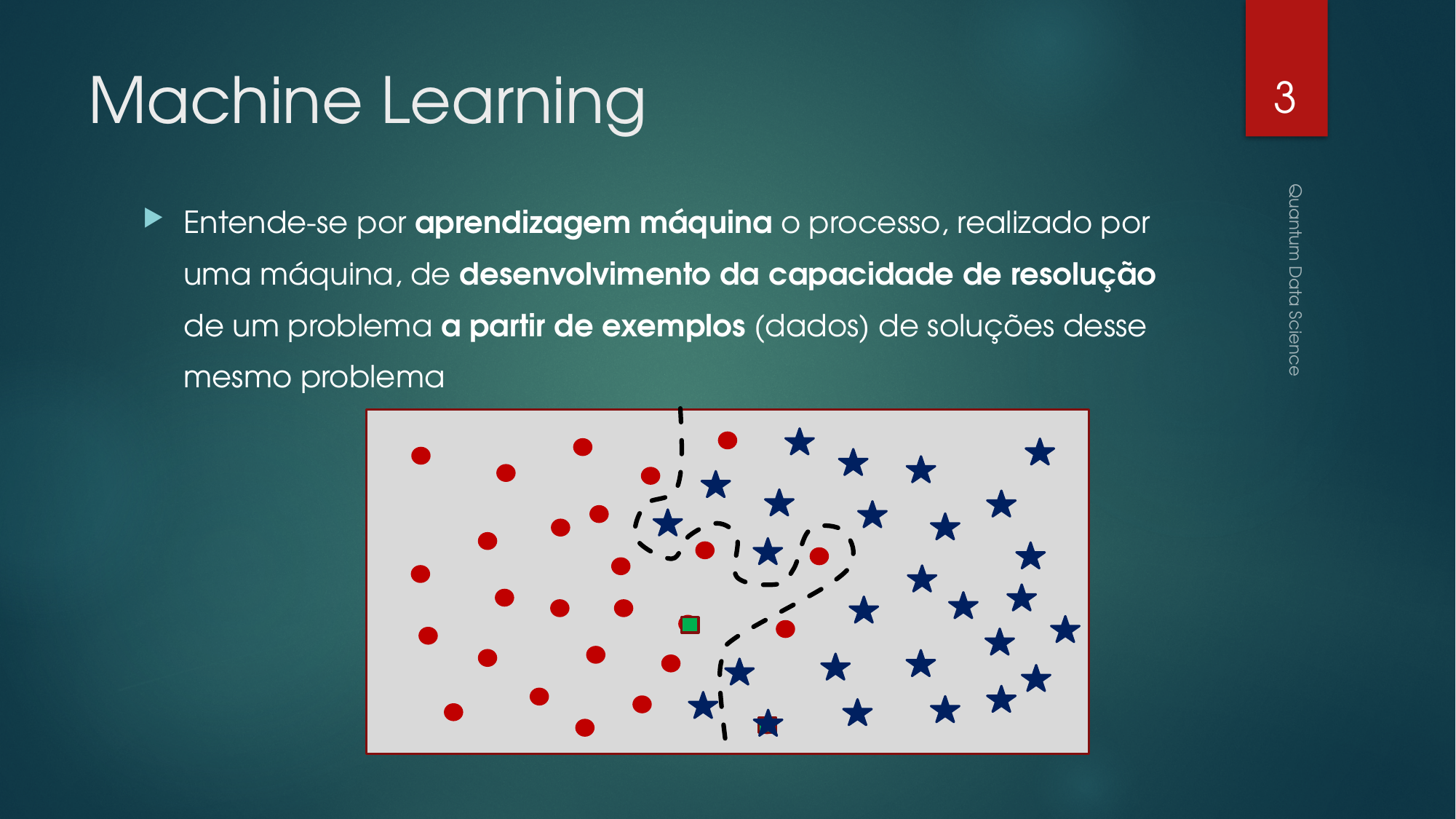

3
# Machine Learning
Entende-se por aprendizagem máquina o processo, realizado por uma máquina, de desenvolvimento da capacidade de resolução de um problema a partir de exemplos (dados) de soluções desse mesmo problema
Quantum Data Science